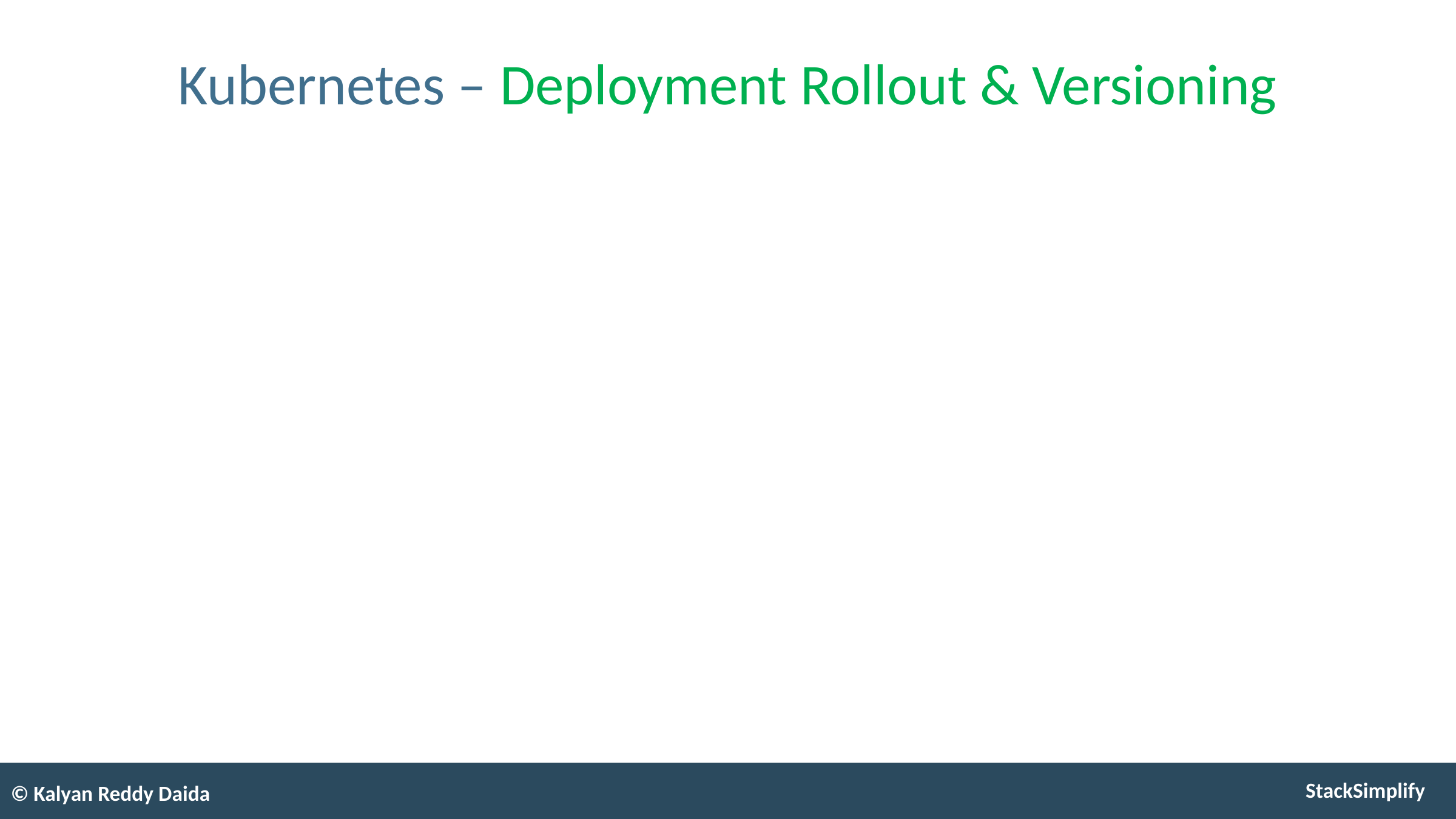

# Kubernetes – Deployment Rollout & Versioning

© Kalyan Reddy Daida